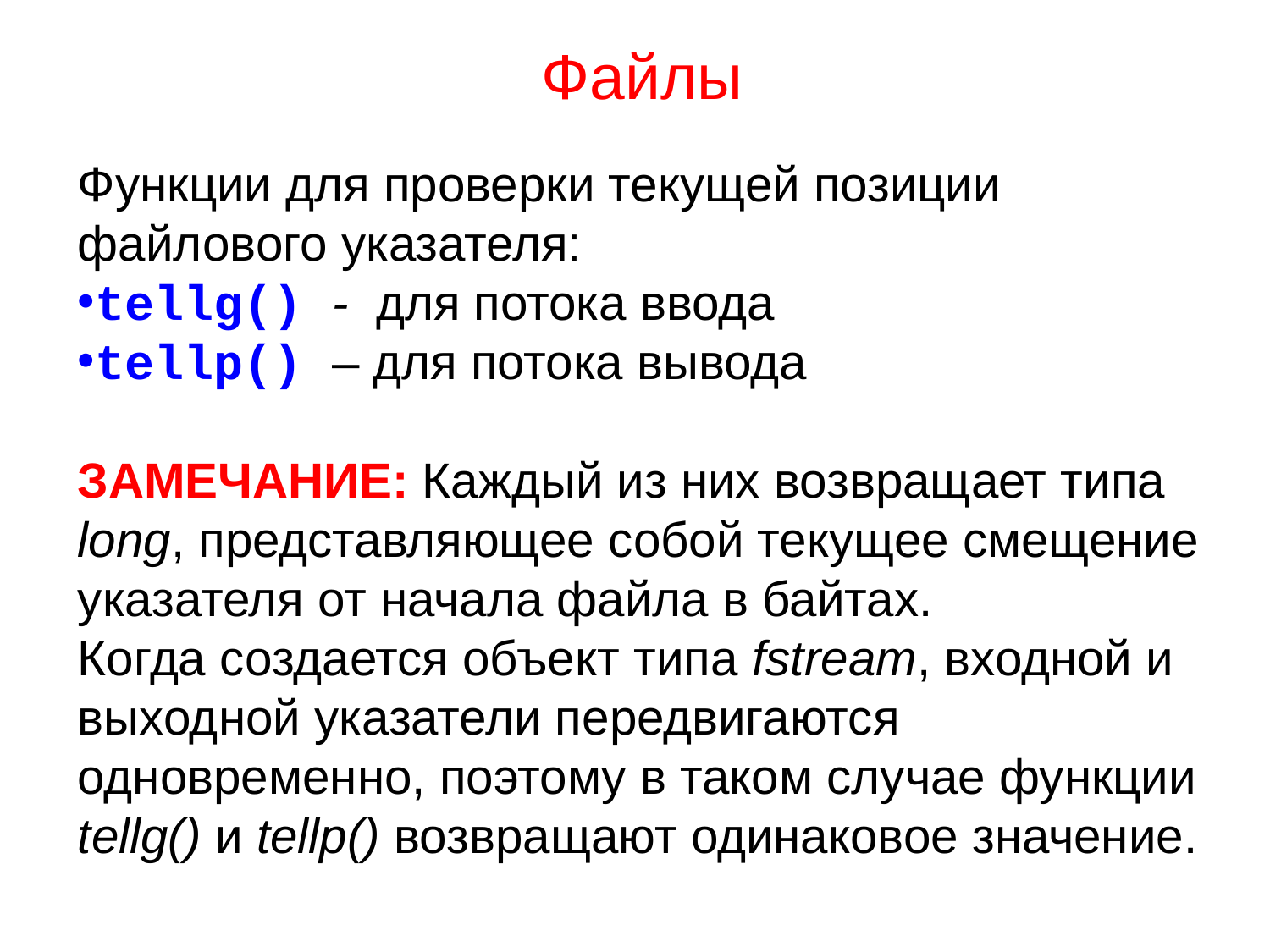

# Файлы
Функции для проверки текущей позиции файлового указателя:
tellg() -  для потока ввода
tellp() – для потока вывода

ЗАМЕЧАНИЕ: Каждый из них возвращает типа long, представляющее собой текущее смещение указателя от начала файла в байтах.
Когда создается объект типа fstream, входной и выходной указатели передвигаются одновременно, поэтому в таком случае функции tellg() и tellp() возвращают одинаковое значение.